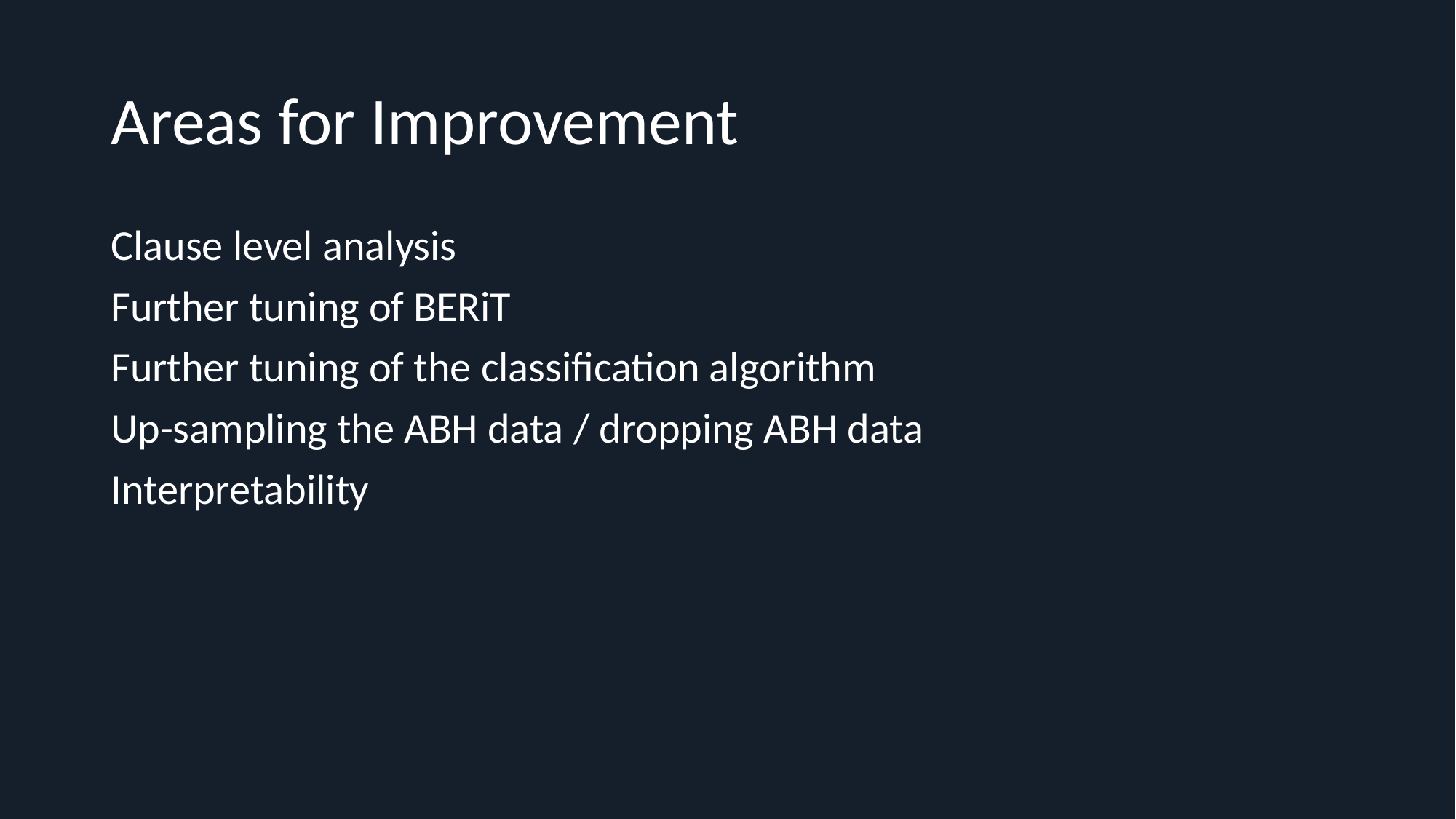

# Areas for Improvement
Clause level analysis
Further tuning of BERiT
Further tuning of the classification algorithm
Up-sampling the ABH data / dropping ABH data
Interpretability